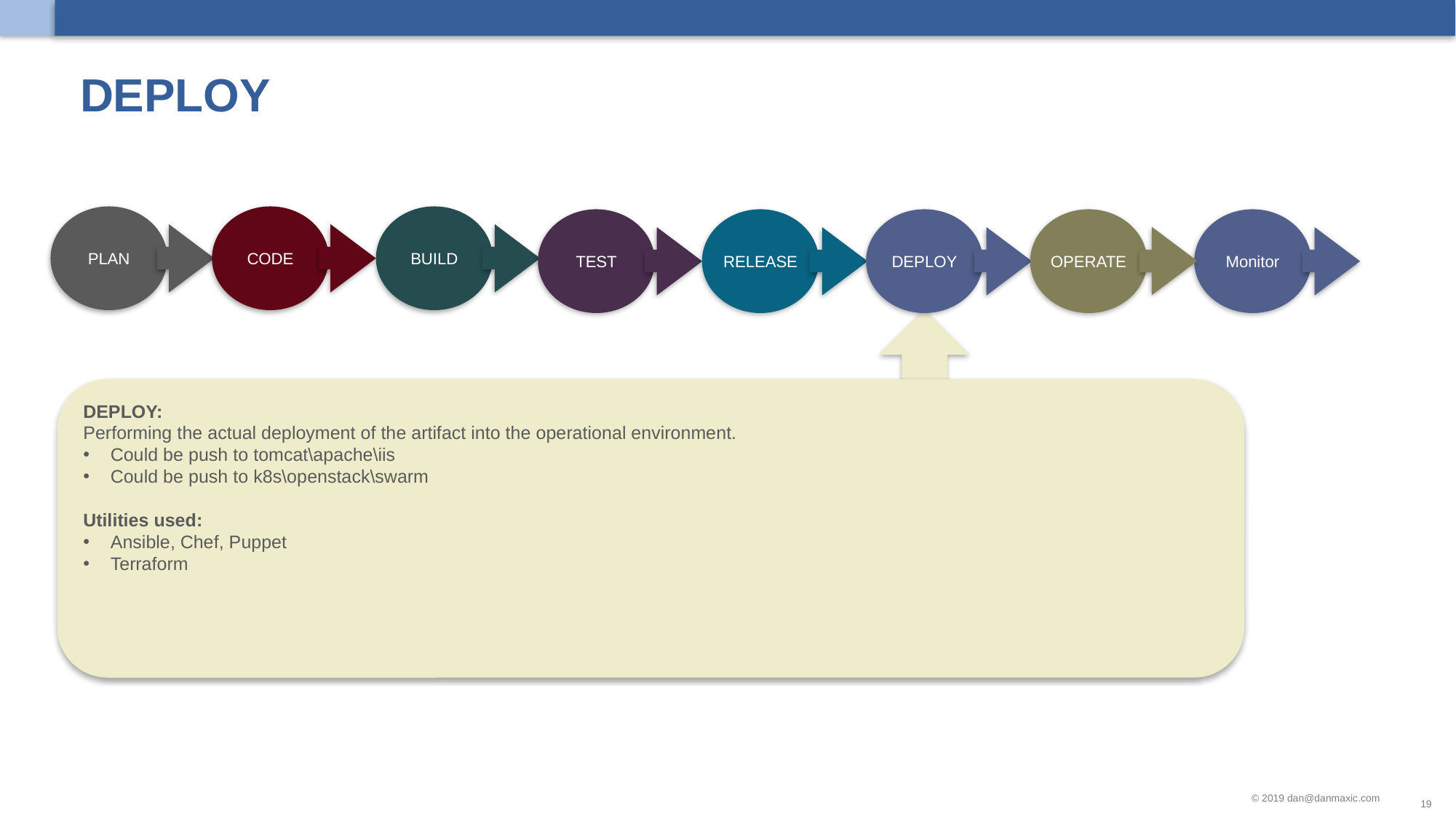

# DEPLOY
PLAN
BUILD
CODE
TEST
RELEASE
DEPLOY
OPERATE
Monitor

DEPLOY:
Performing the actual deployment of the artifact into the operational environment.
Could be push to tomcat\apache\iis
Could be push to k8s\openstack\swarm

Utilities used:
Ansible, Chef, Puppet
Terraform